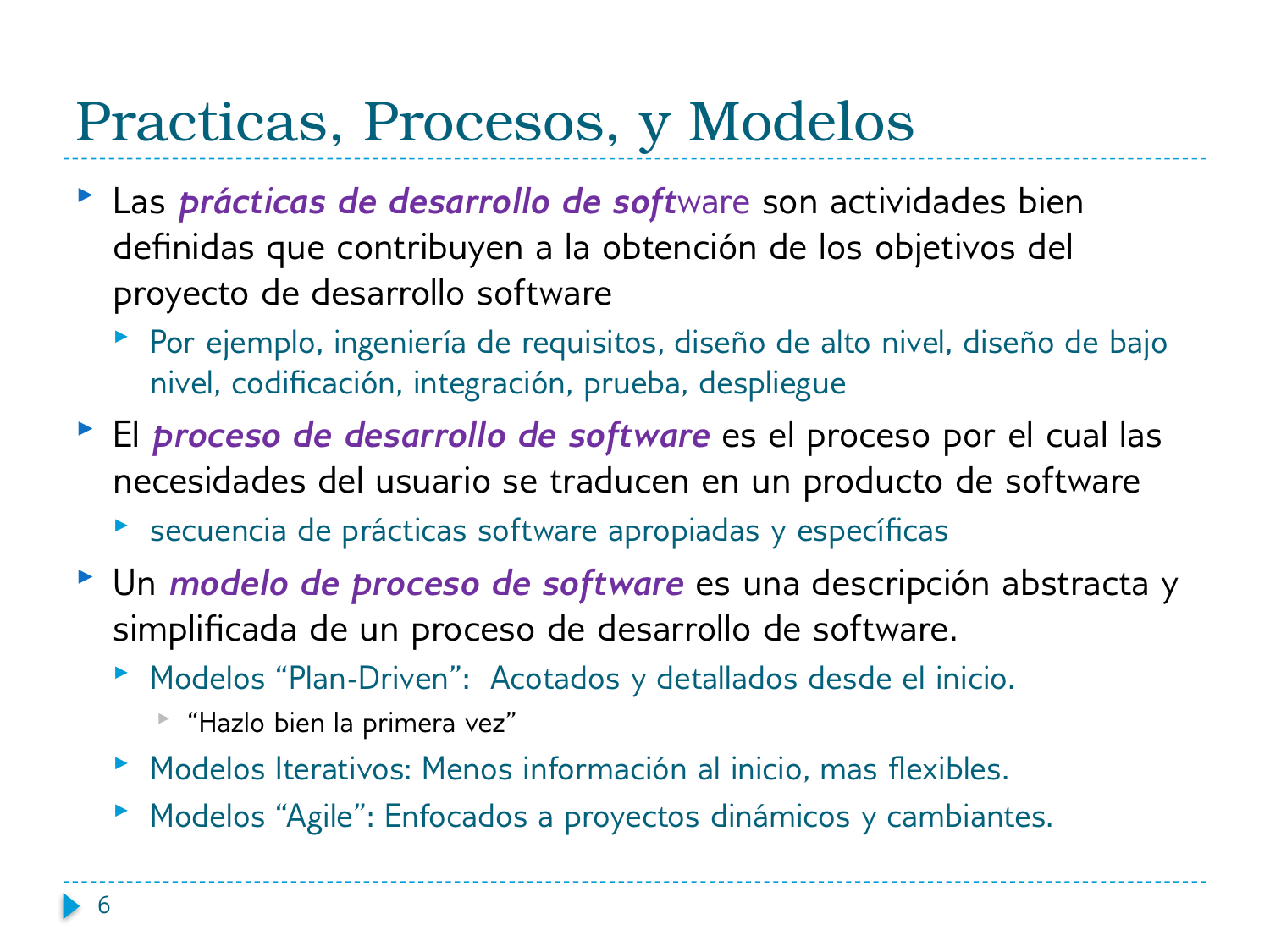

# Practicas, Procesos, y Modelos
Las prácticas de desarrollo de software son actividades bien definidas que contribuyen a la obtención de los objetivos del proyecto de desarrollo software
Por ejemplo, ingeniería de requisitos, diseño de alto nivel, diseño de bajo nivel, codificación, integración, prueba, despliegue
El proceso de desarrollo de software es el proceso por el cual las necesidades del usuario se traducen en un producto de software
secuencia de prácticas software apropiadas y específicas
Un modelo de proceso de software es una descripción abstracta y simplificada de un proceso de desarrollo de software.
Modelos “Plan-Driven”:  Acotados y detallados desde el inicio.
“Hazlo bien la primera vez”
Modelos Iterativos: Menos información al inicio, mas flexibles.
Modelos “Agile”: Enfocados a proyectos dinámicos y cambiantes.

6